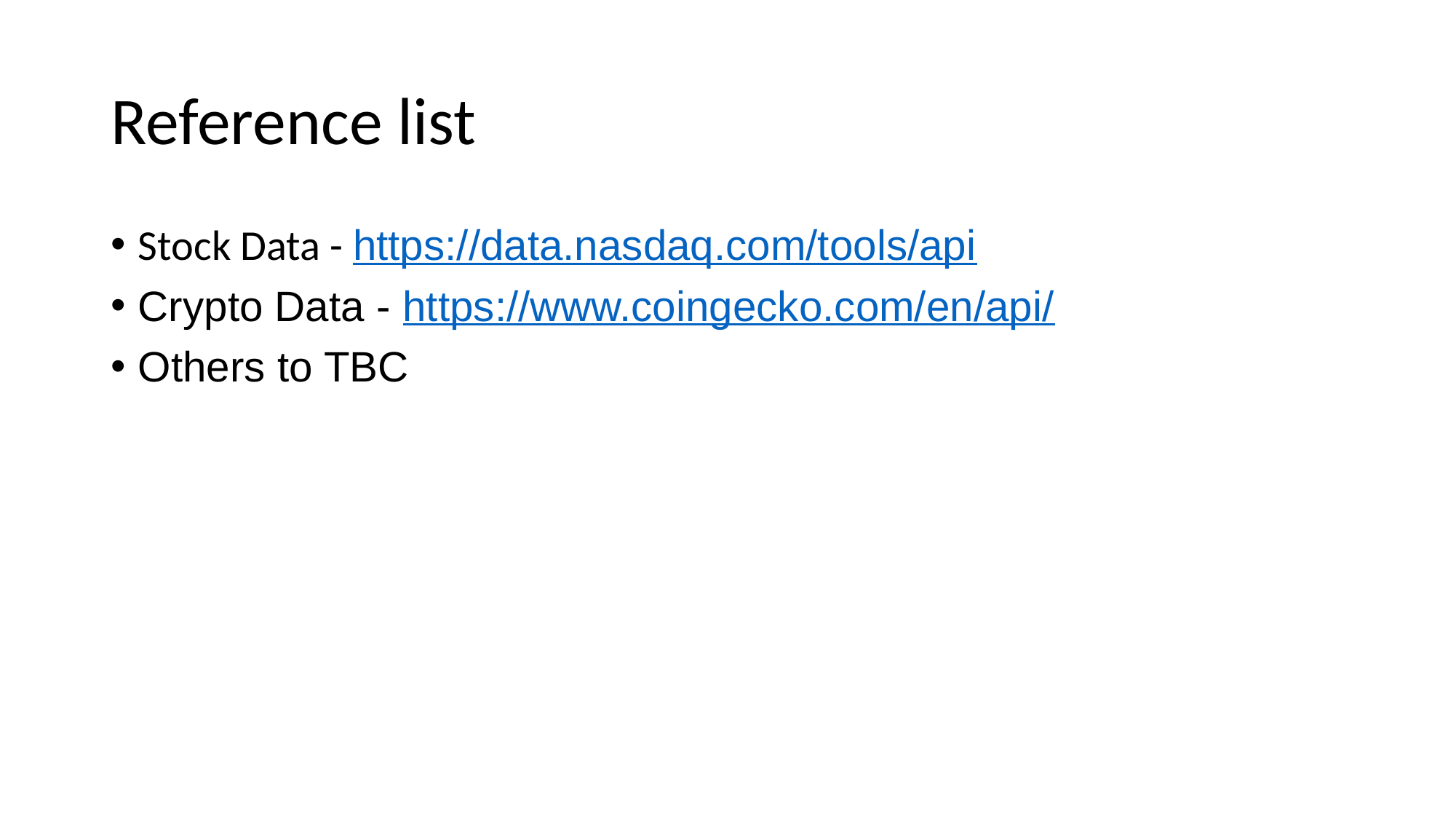

# Reference list
Stock Data - https://data.nasdaq.com/tools/api
Crypto Data - https://www.coingecko.com/en/api/
Others to TBC